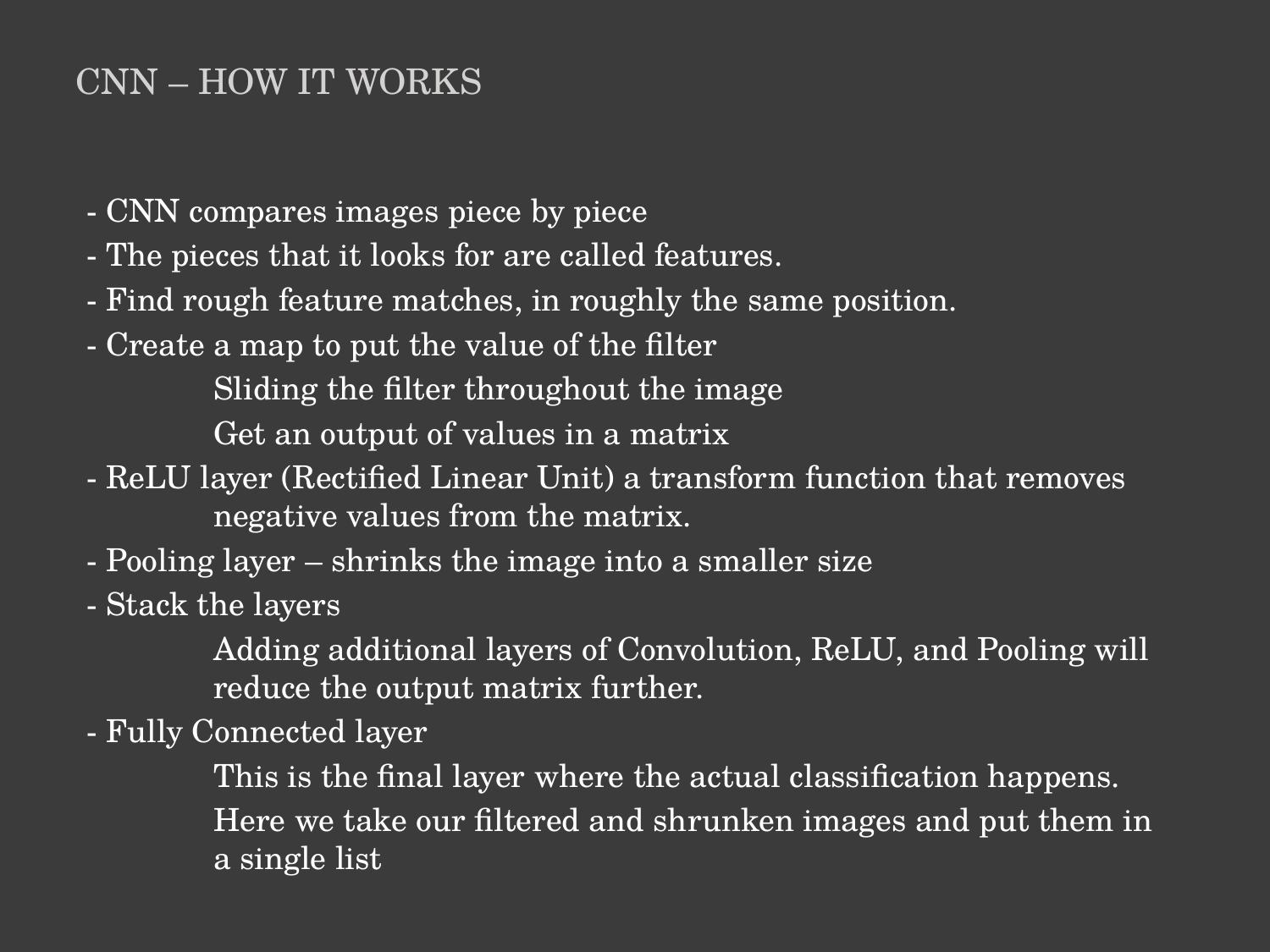

# CNN – How it works
- CNN compares images piece by piece
- The pieces that it looks for are called features.
- Find rough feature matches, in roughly the same position.
- Create a map to put the value of the filter
	Sliding the filter throughout the image
	Get an output of values in a matrix
- ReLU layer (Rectified Linear Unit) a transform function that removes 	negative values from the matrix.
- Pooling layer – shrinks the image into a smaller size
- Stack the layers
	Adding additional layers of Convolution, ReLU, and Pooling will 	reduce the output matrix further.
- Fully Connected layer
	This is the final layer where the actual classification happens.
	Here we take our filtered and shrunken images and put them in 	a single list